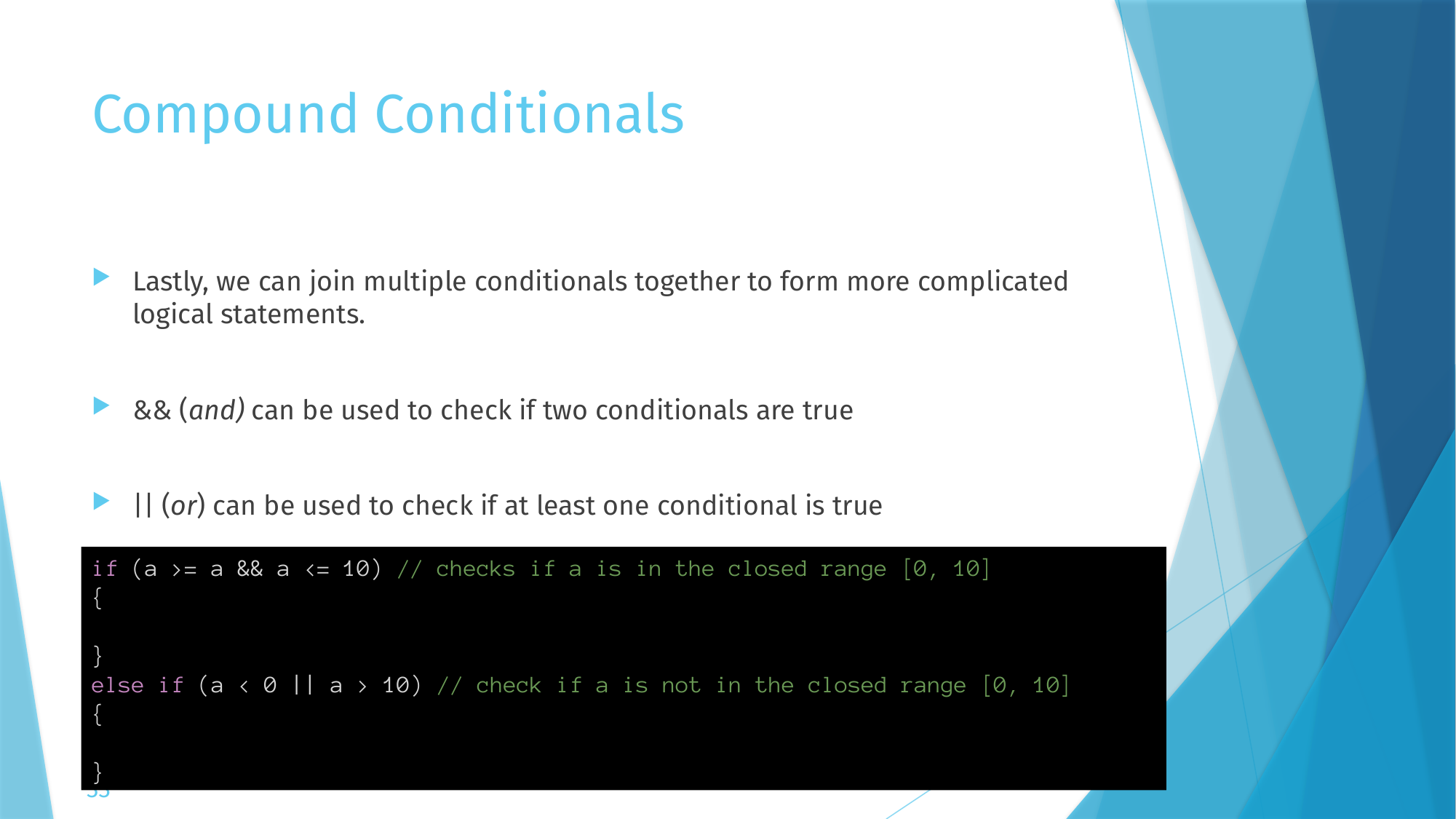

# Compound Conditionals
Lastly, we can join multiple conditionals together to form more complicated logical statements.

&& (and) can be used to check if two conditionals are true

|| (or) can be used to check if at least one conditional is true
if (a >= a && a <= 10) // checks if a is in the closed range [0, 10]
{

}
else if (a < 0 || a > 10) // check if a is not in the closed range [0, 10]
{

}
33